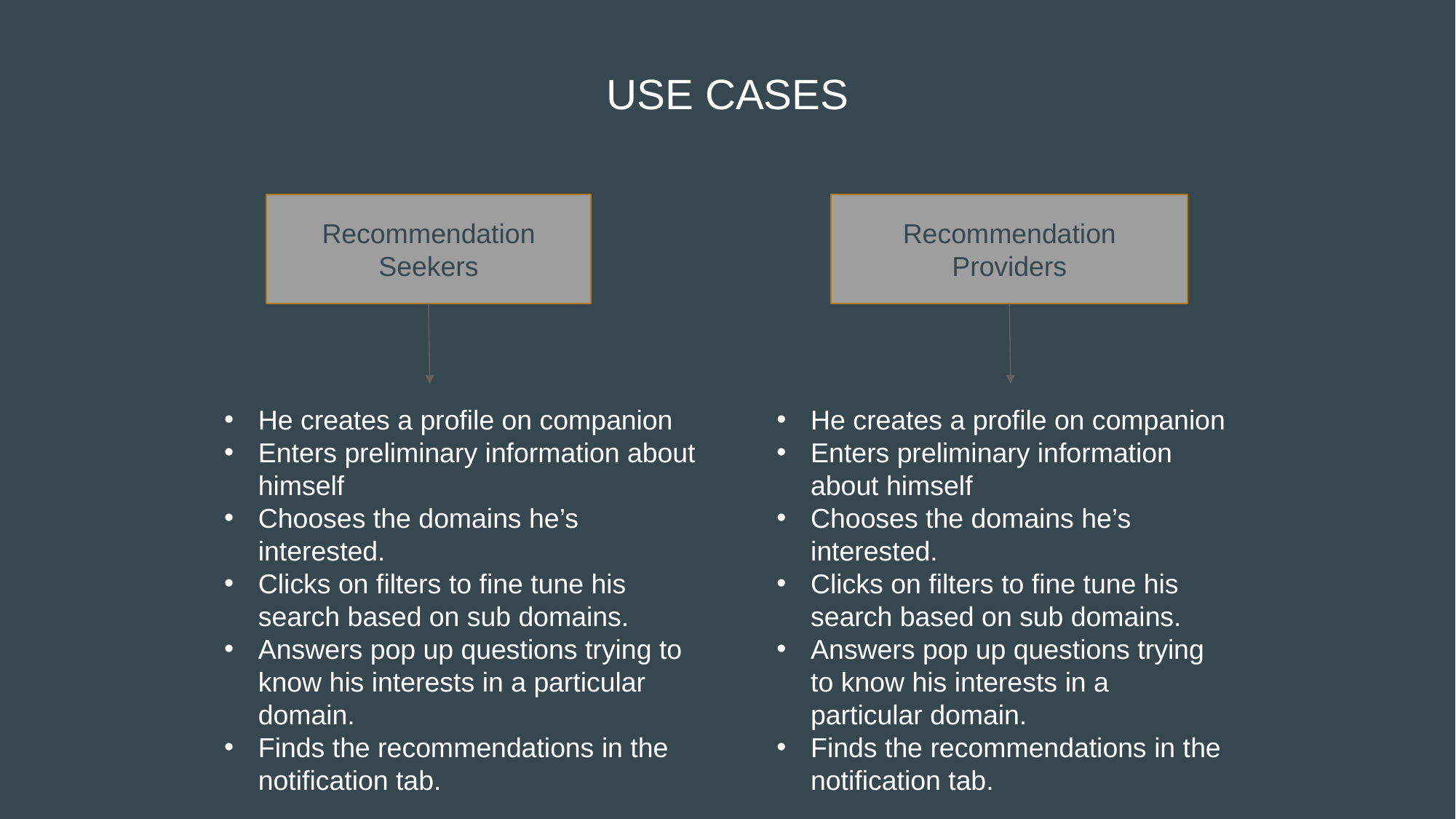

# USE CASES
Recommendation Seekers
Recommendation Providers
He creates a profile on companion
Enters preliminary information about himself
Chooses the domains he’s interested.
Clicks on filters to fine tune his search based on sub domains.
Answers pop up questions trying to know his interests in a particular domain.
Finds the recommendations in the notification tab.

He creates a profile on companion
Enters preliminary information about himself
Chooses the domains he’s interested.
Clicks on filters to fine tune his search based on sub domains.
Answers pop up questions trying to know his interests in a particular domain.
Finds the recommendations in the notification tab.